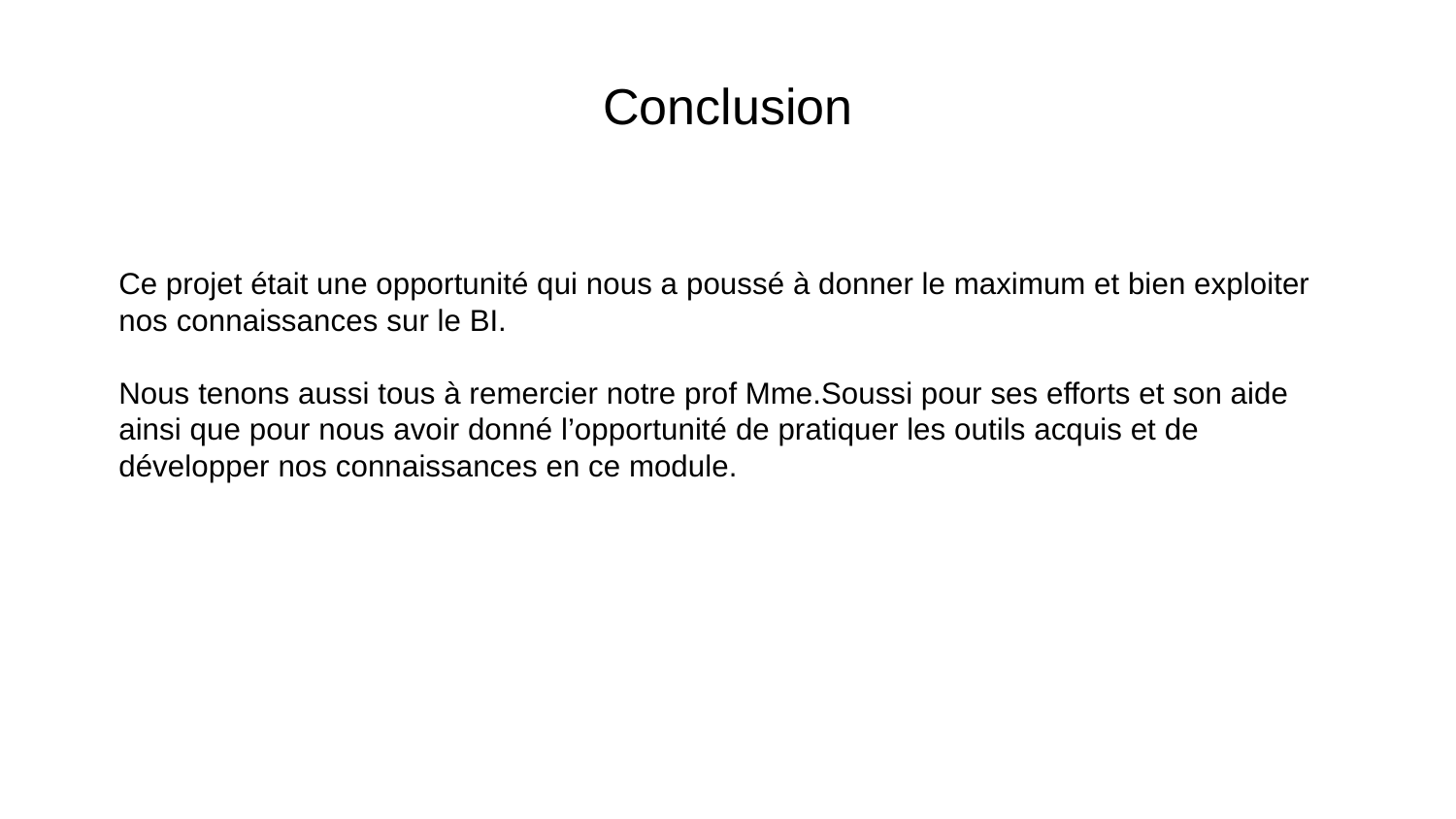

# Conclusion
Ce projet était une opportunité qui nous a poussé à donner le maximum et bien exploiter nos connaissances sur le BI.

Nous tenons aussi tous à remercier notre prof Mme.Soussi pour ses efforts et son aide ainsi que pour nous avoir donné l’opportunité de pratiquer les outils acquis et de développer nos connaissances en ce module.